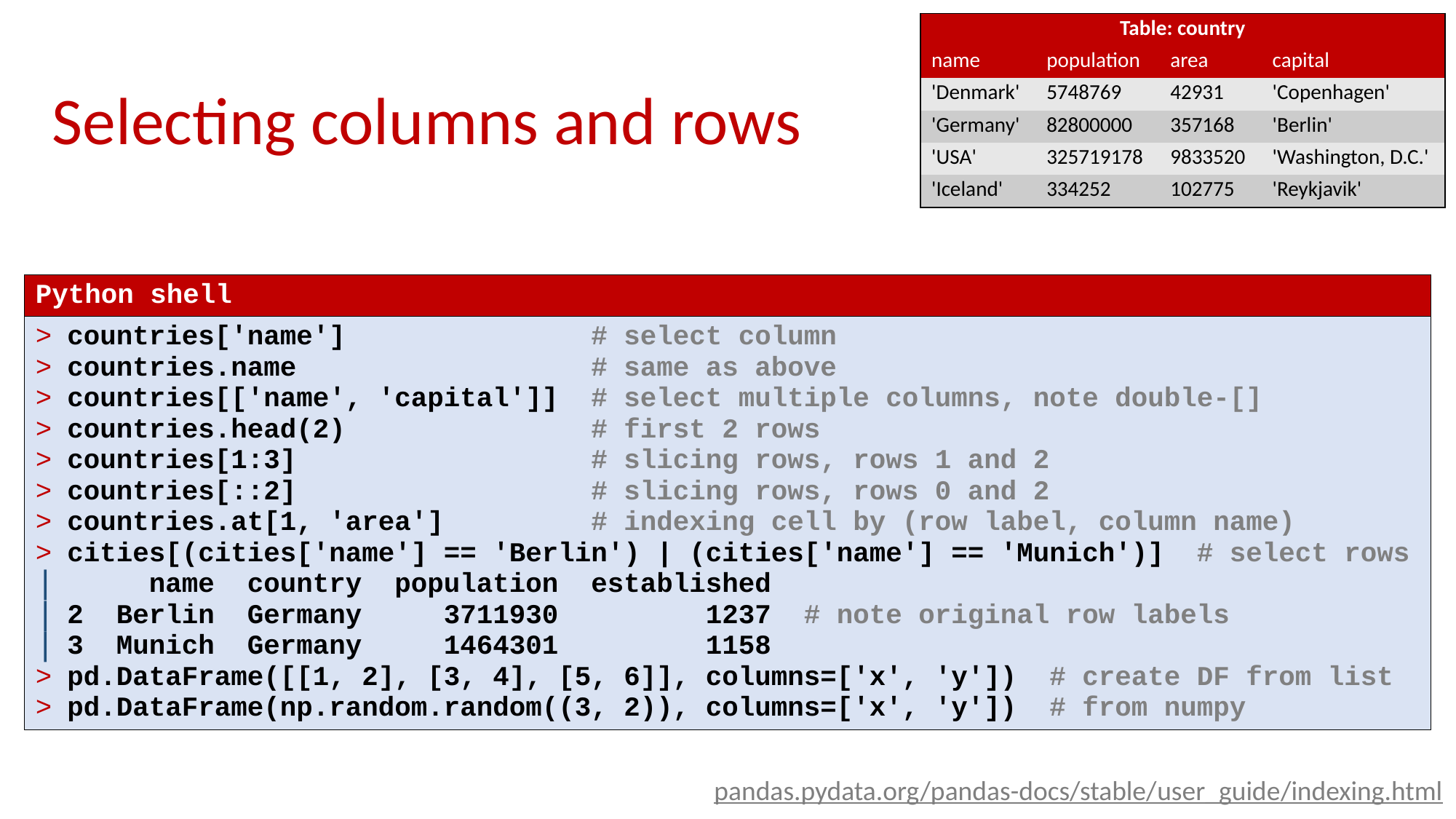

| Table: country |  |  |  |
| --- | --- | --- | --- |
| name | population | area | capital |
| 'Denmark' | 5748769 | 42931 | 'Copenhagen' |
| 'Germany' | 82800000 | 357168 | 'Berlin' |
| 'USA' | 325719178 | 9833520 | 'Washington, D.C.' |
| 'Iceland' | 334252 | 102775 | 'Reykjavik' |
# Selecting columns and rows
| Python shell |
| --- |
| countries['name'] # select column countries.name # same as above countries[['name', 'capital']] # select multiple columns, note double-[] countries.head(2) # first 2 rows countries[1:3] # slicing rows, rows 1 and 2 countries[::2] # slicing rows, rows 0 and 2 countries.at[1, 'area'] # indexing cell by (row label, column name) cities[(cities['name'] == 'Berlin') | (cities['name'] == 'Munich')] # select rows name country population established 2 Berlin Germany 3711930 1237 # note original row labels 3 Munich Germany 1464301 1158 pd.DataFrame([[1, 2], [3, 4], [5, 6]], columns=['x', 'y']) # create DF from list pd.DataFrame(np.random.random((3, 2)), columns=['x', 'y']) # from numpy |
pandas.pydata.org/pandas-docs/stable/user_guide/indexing.html